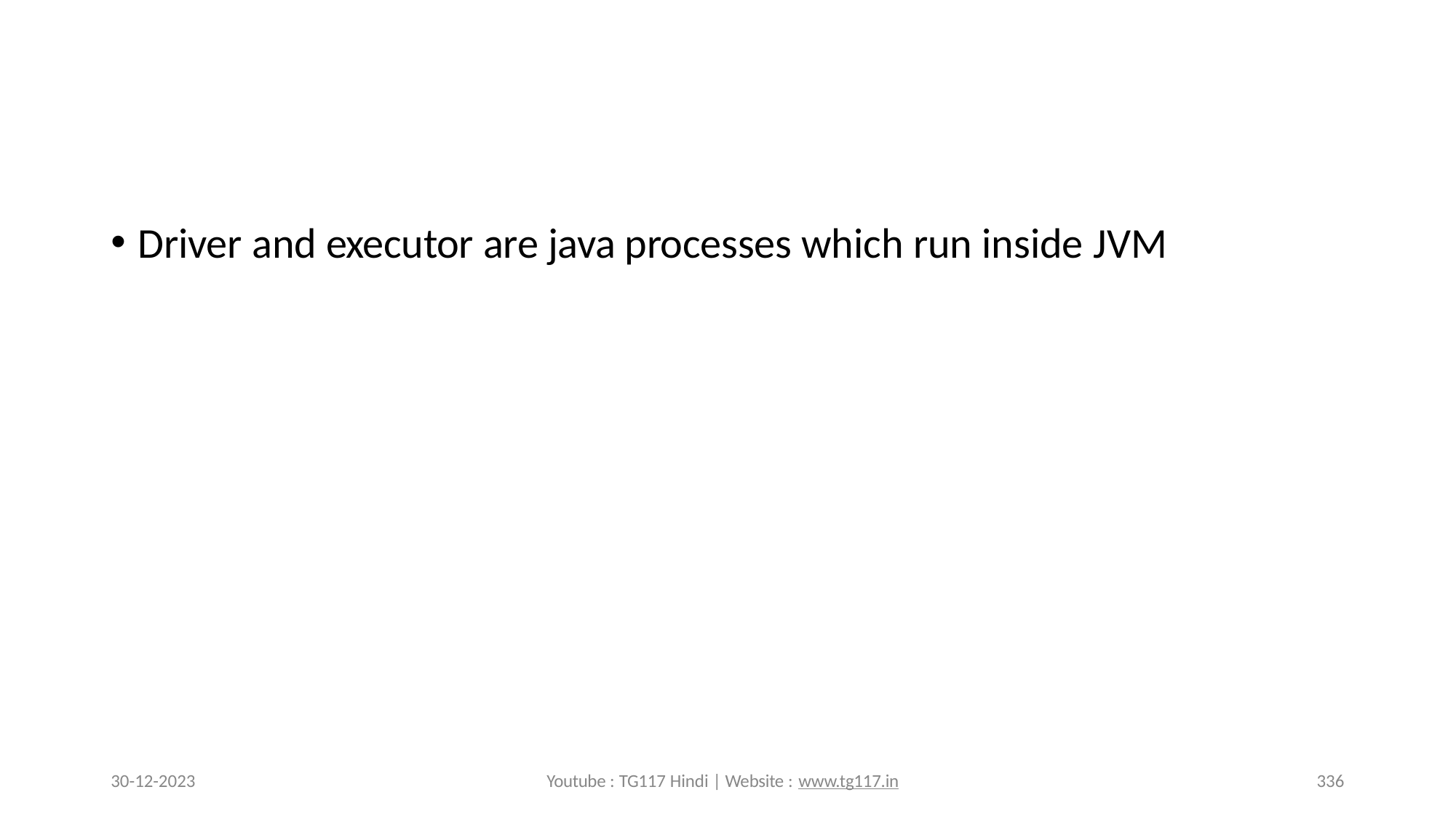

Driver and executor are java processes which run inside JVM
30-12-2023
Youtube : TG117 Hindi | Website : www.tg117.in
336